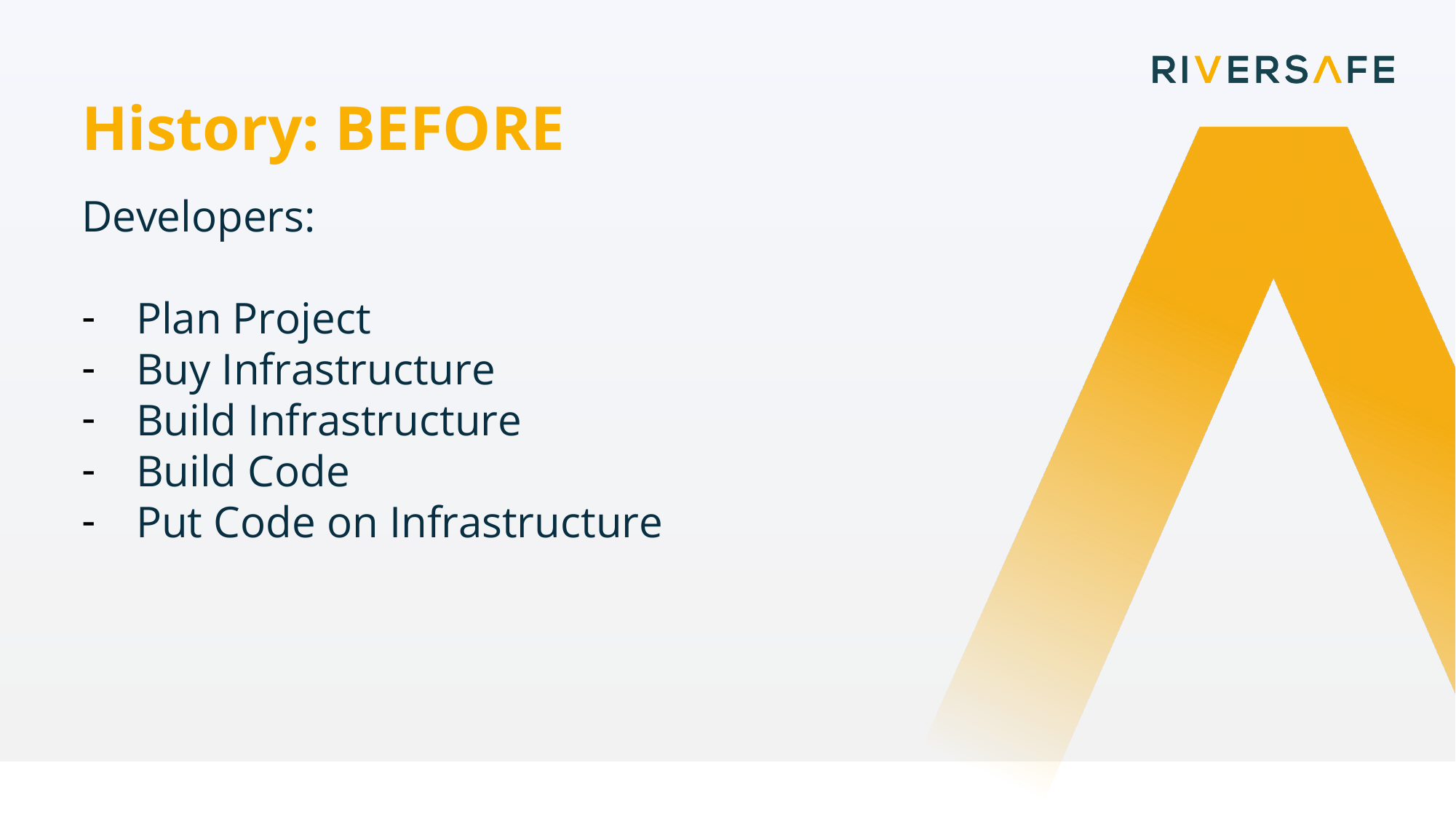

History: BEFORE
Developers:

Plan Project
Buy Infrastructure
Build Infrastructure
Build Code
Put Code on Infrastructure